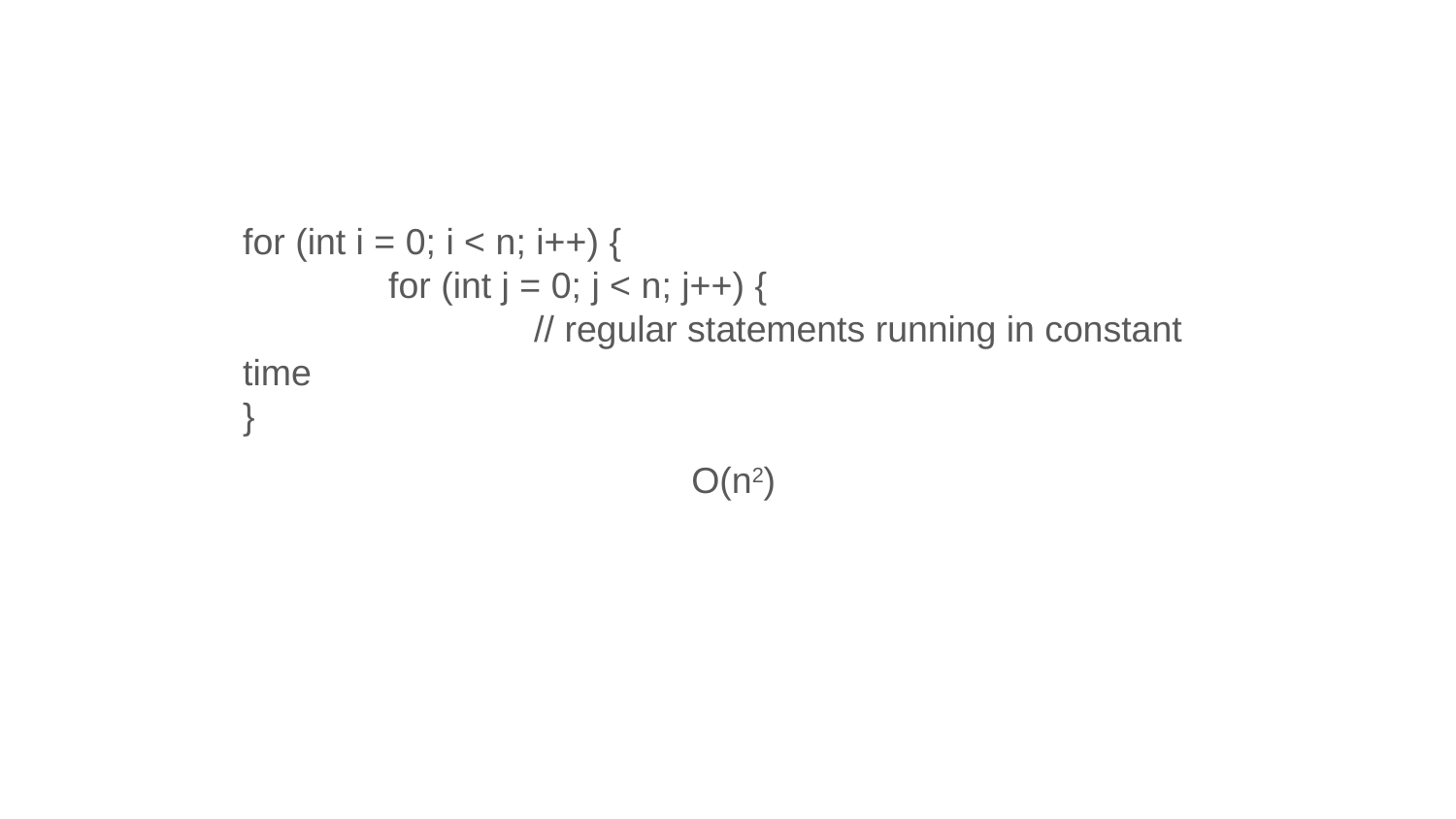

for (int i = 0; i < n; i++) {
	for (int j = 0; j < n; j++) {
		// regular statements running in constant time
}
O(n2)